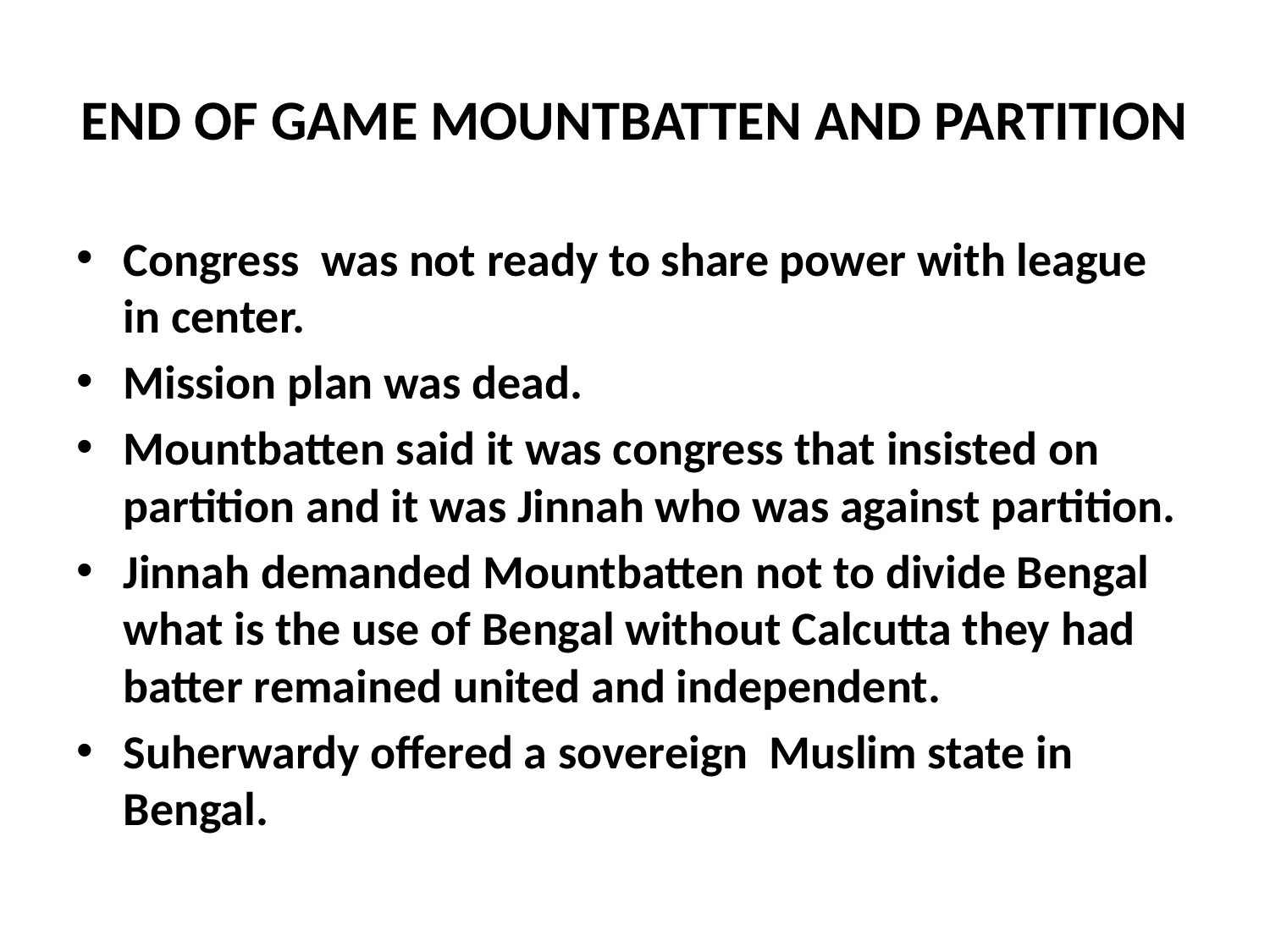

# END OF GAME MOUNTBATTEN AND PARTITION
Congress  was not ready to share power with league in center.
Mission plan was dead.
Mountbatten said it was congress that insisted on partition and it was Jinnah who was against partition.
Jinnah demanded Mountbatten not to divide Bengal what is the use of Bengal without Calcutta they had batter remained united and independent.
Suherwardy offered a sovereign  Muslim state in Bengal.